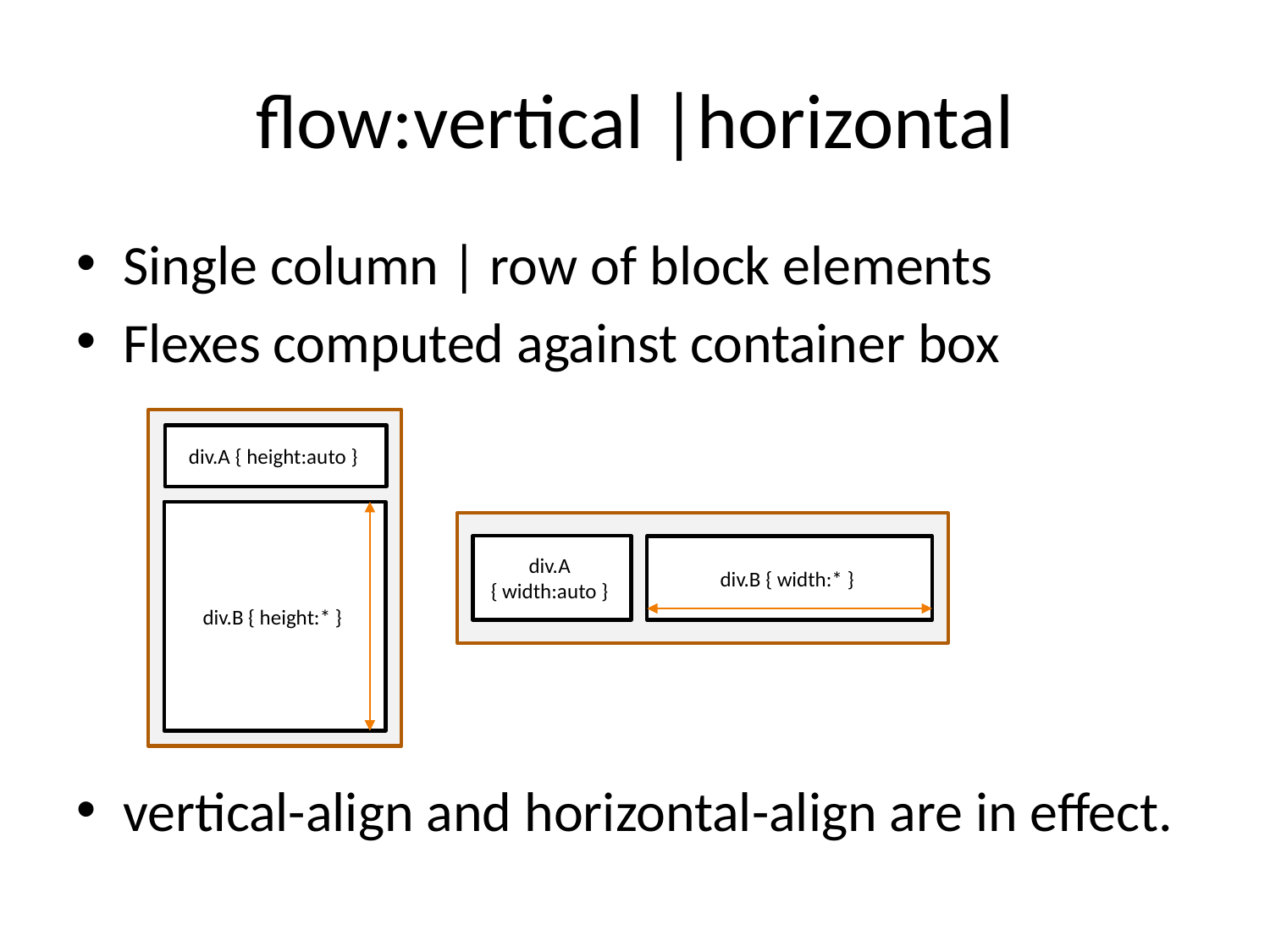

# flow:vertical |horizontal
Single column | row of block elements
Flexes computed against container box

vertical-align and horizontal-align are in effect.

div.A { height:auto }
div.B { height:* }

div.A
{ width:auto }
div.B { width:* }